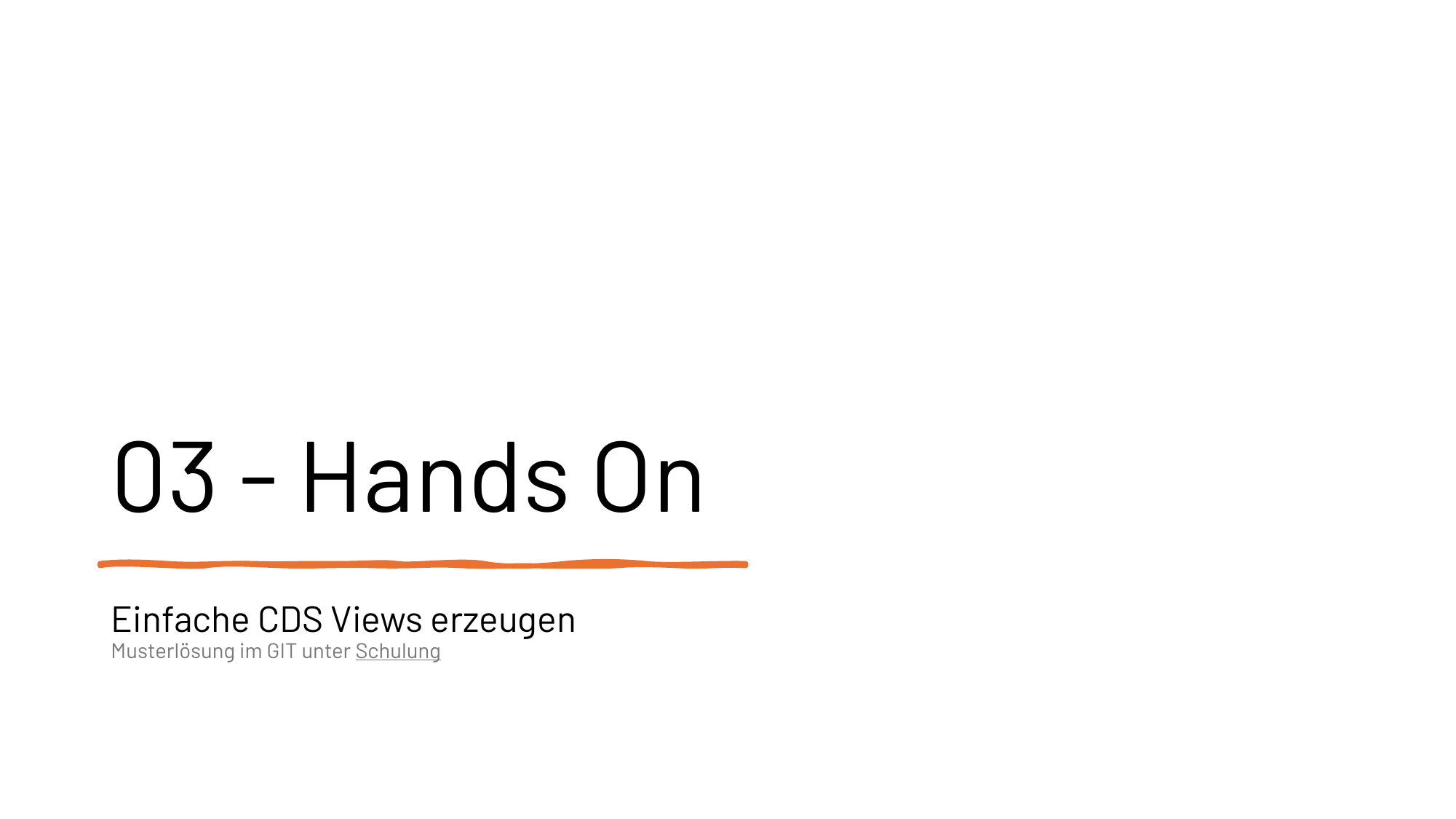

# 03 - Hands On

Einfache CDS Views erzeugen
Musterlösung im GIT unter Schulung